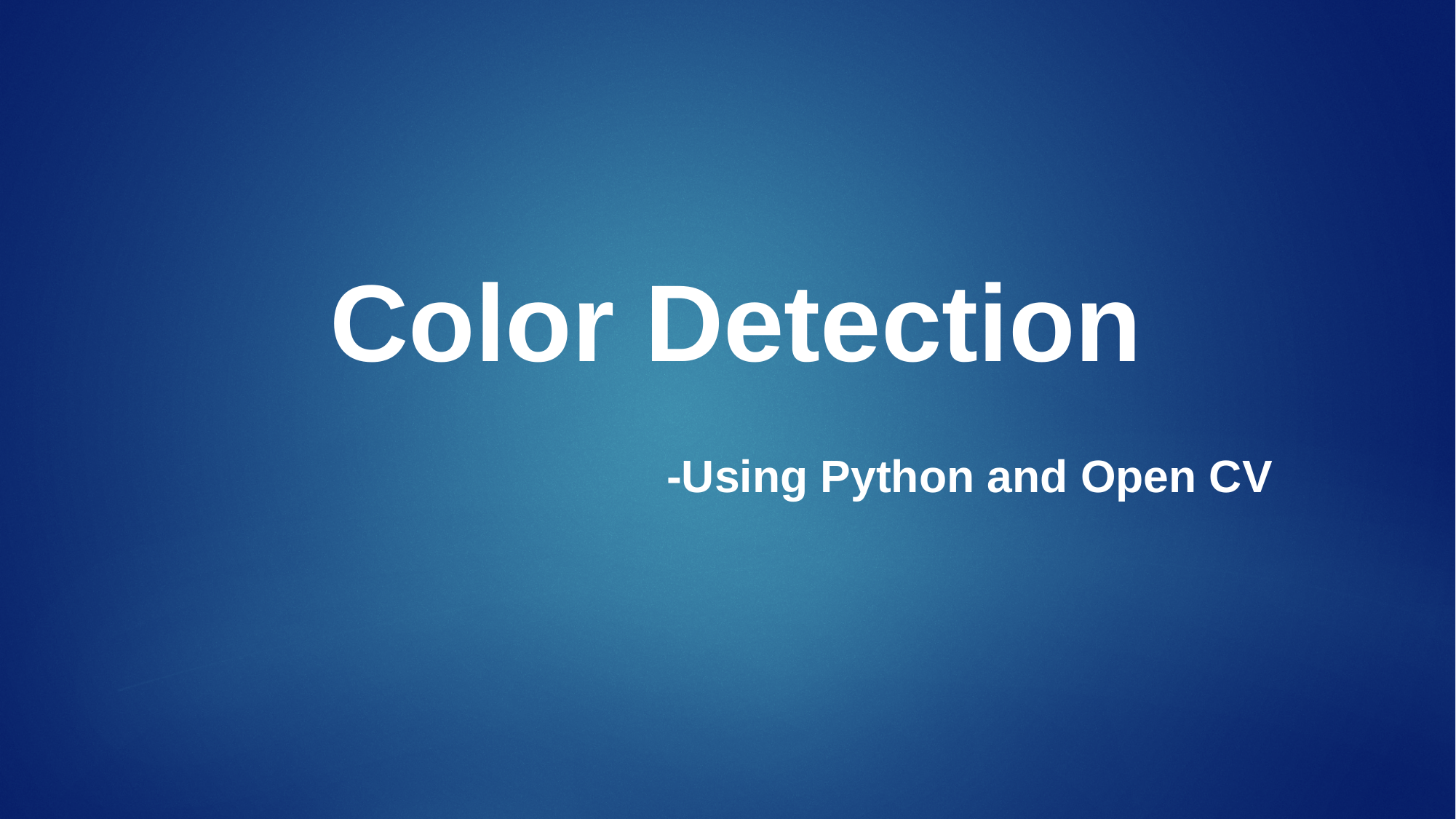

# Color Detection -Using Python and Open CV